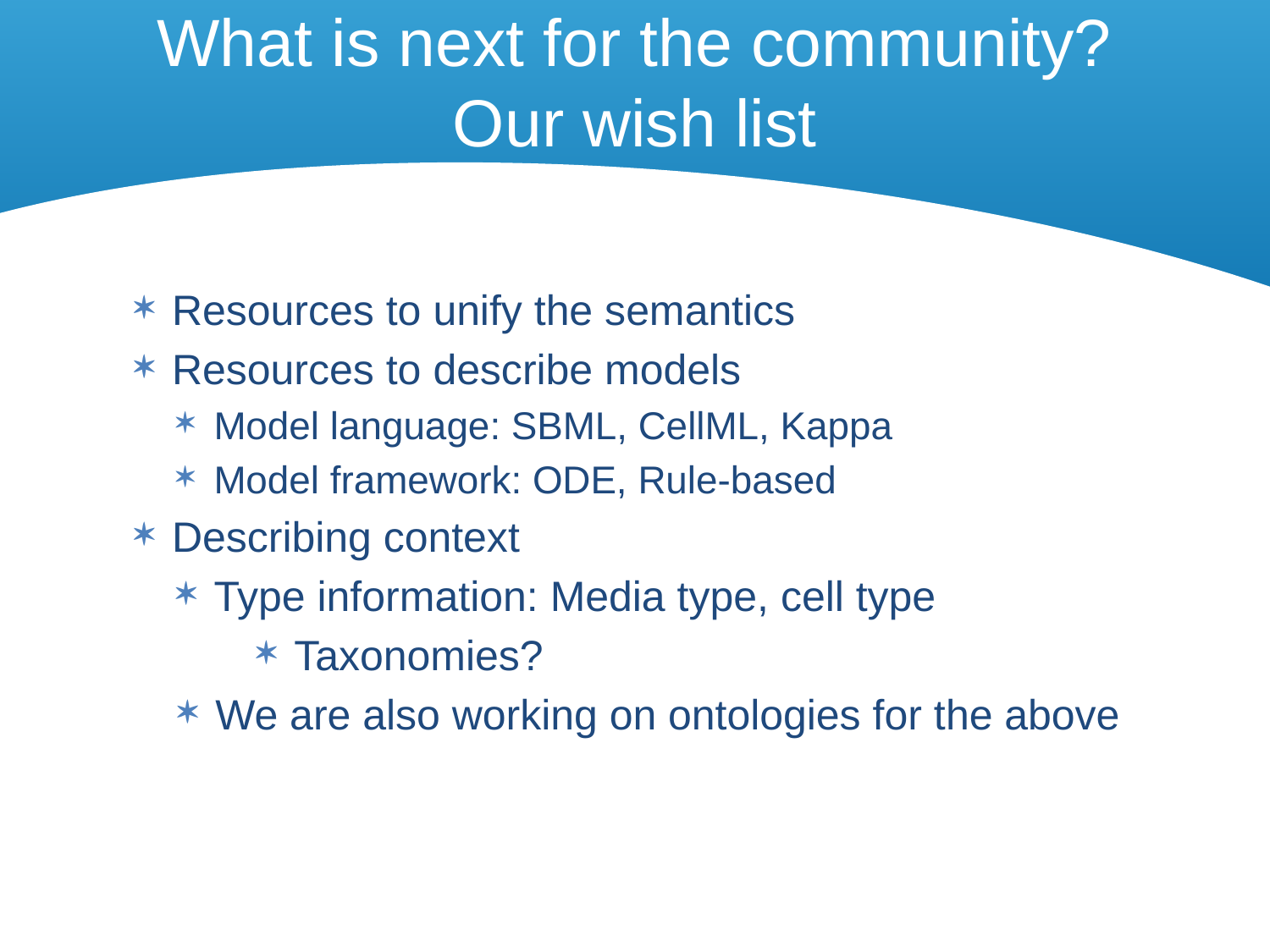

What is next for the community?
Our wish list
Resources to unify the semantics
Resources to describe models
Model language: SBML, CellML, Kappa
Model framework: ODE, Rule-based
Describing context
Type information: Media type, cell type
Taxonomies?
We are also working on ontologies for the above